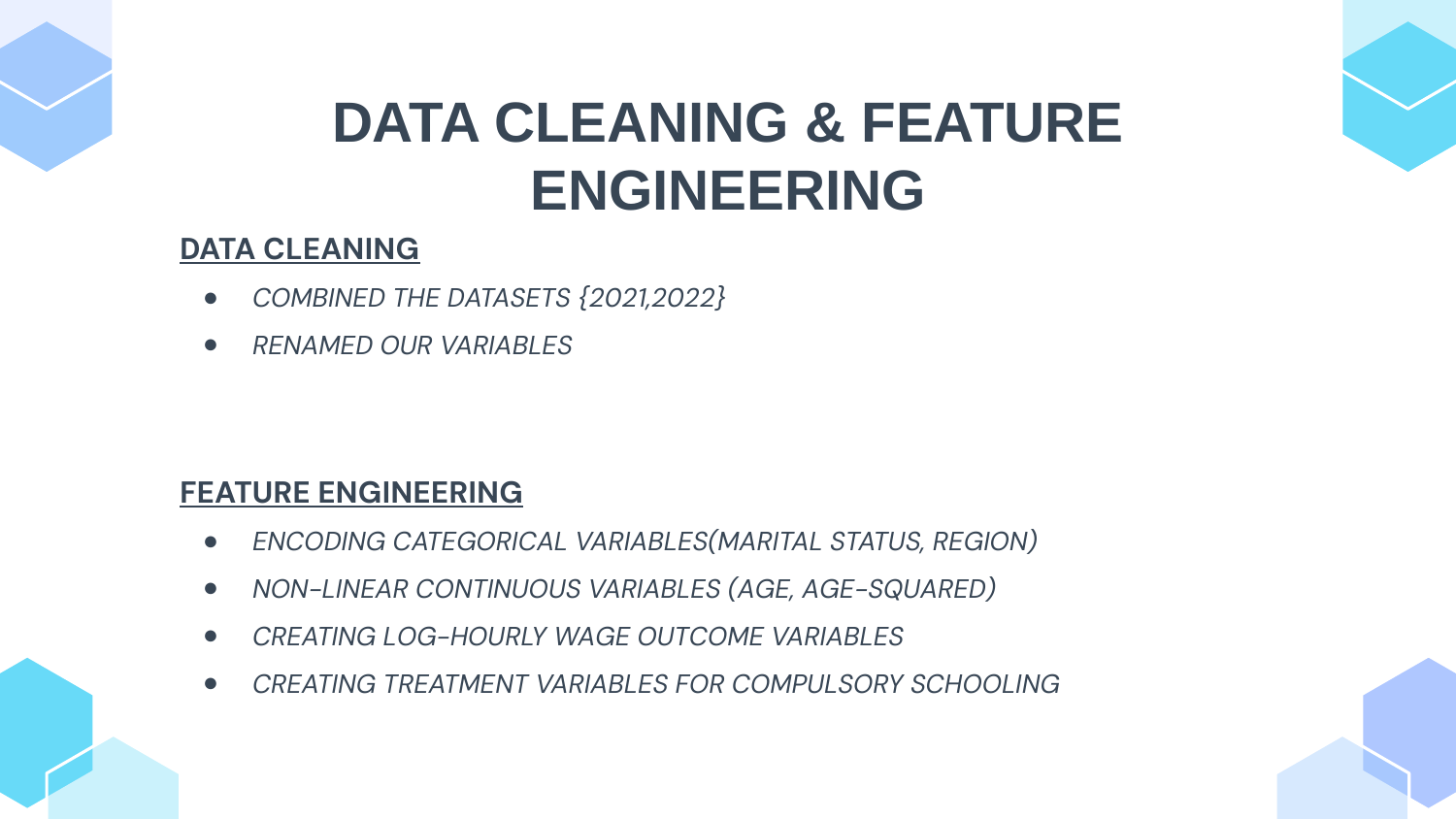

# DATA CLEANING & FEATURE ENGINEERING
DATA CLEANING
COMBINED THE DATASETS {2021,2022}
RENAMED OUR VARIABLES

FEATURE ENGINEERING
ENCODING CATEGORICAL VARIABLES(MARITAL STATUS, REGION)
NON-LINEAR CONTINUOUS VARIABLES (AGE, AGE-SQUARED)
CREATING LOG-HOURLY WAGE OUTCOME VARIABLES
CREATING TREATMENT VARIABLES FOR COMPULSORY SCHOOLING